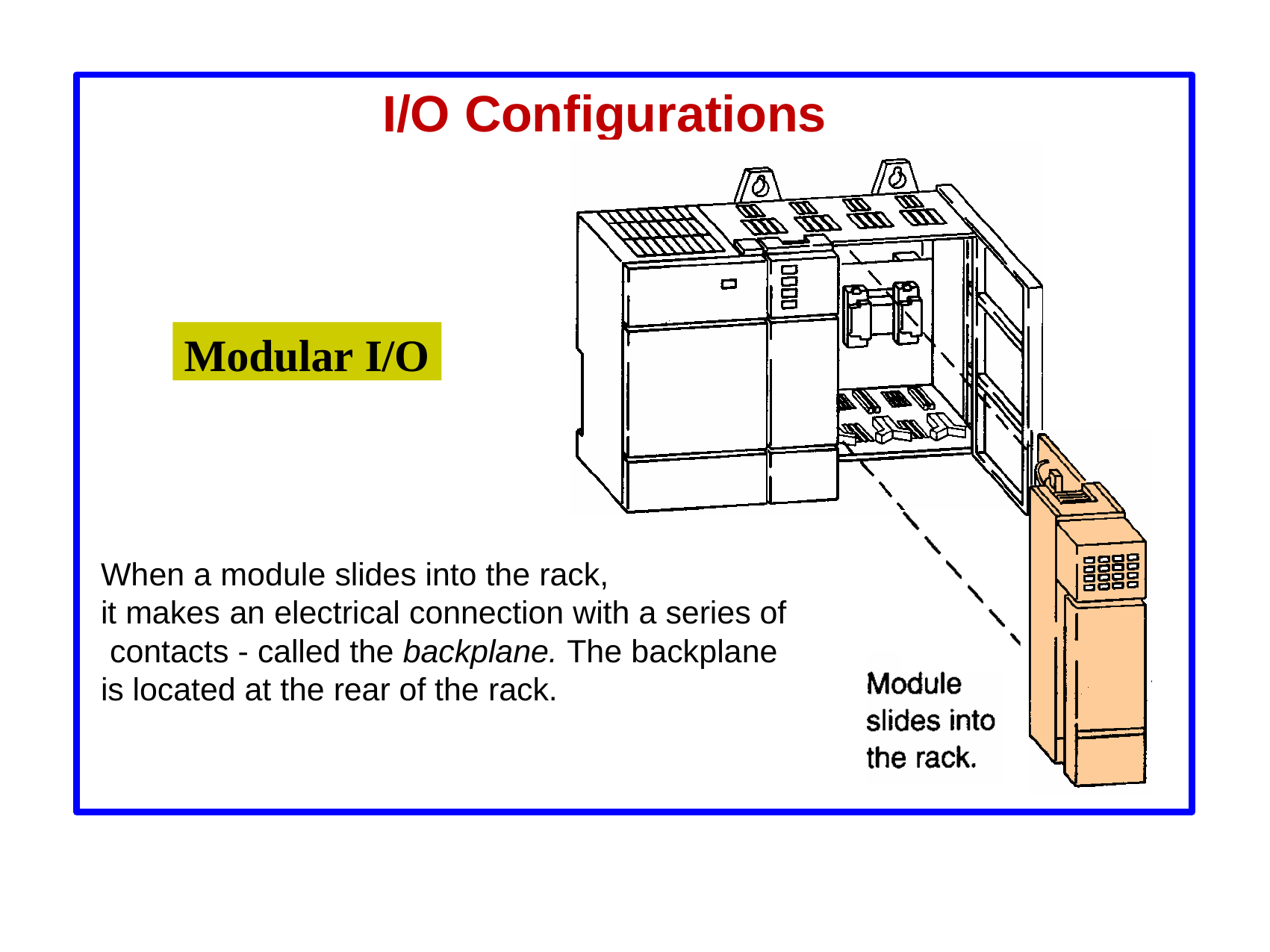

# I/O Configurations

Modular I/O
When a module slides into the rack,
it makes an electrical connection with a series of  contacts - called the backplane. The backplane  is located at the rear of the rack.